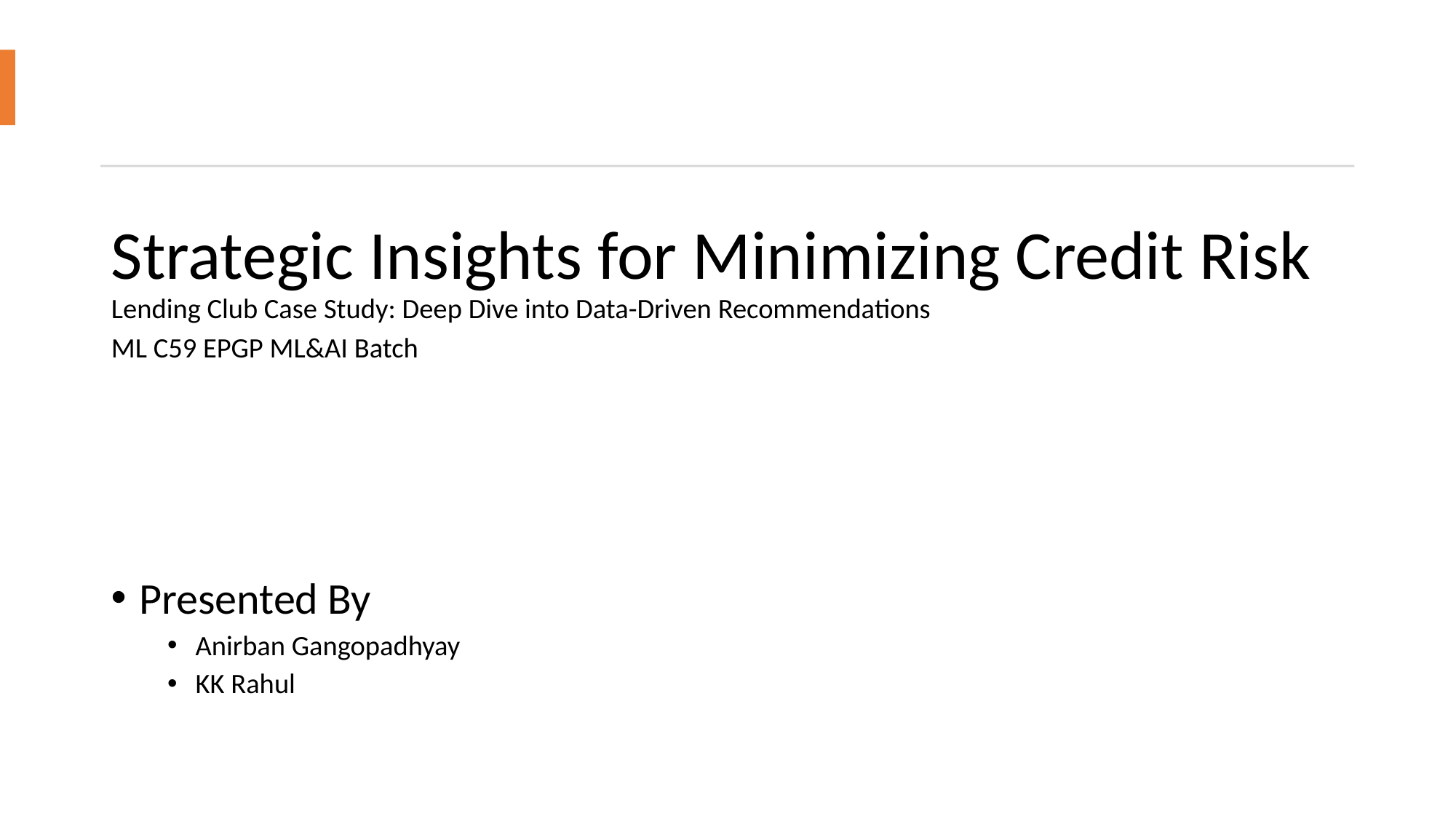

#

Strategic Insights for Minimizing Credit Risk
Lending Club Case Study: Deep Dive into Data-Driven Recommendations
ML C59 EPGP ML&AI Batch
Presented By
Anirban Gangopadhyay
KK Rahul